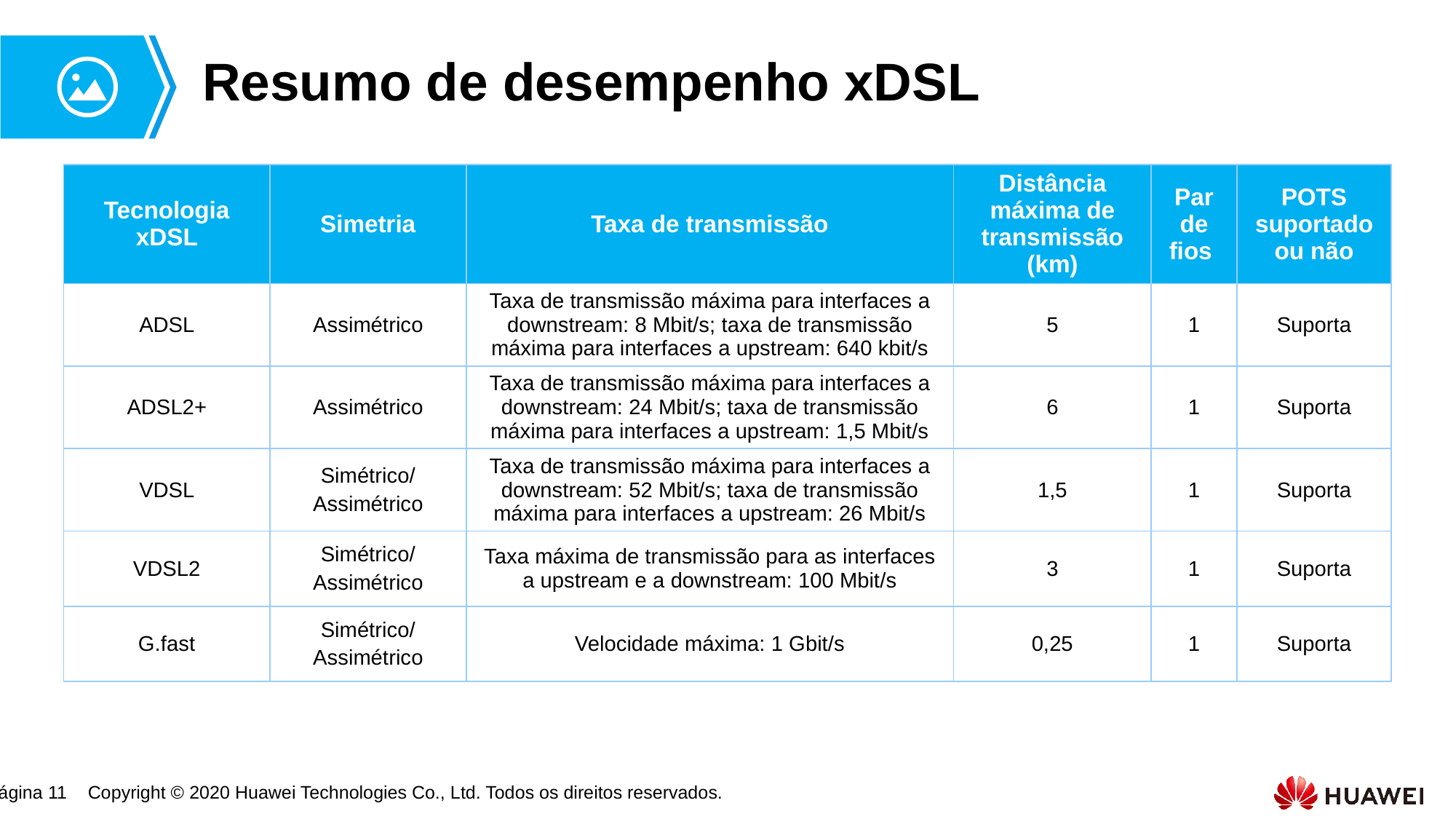

# Resumo de desempenho xDSL
| Tecnologia xDSL | Simetria | Taxa de transmissão | Distância máxima de transmissão (km) | Par de fios | POTS suportado ou não |
| --- | --- | --- | --- | --- | --- |
| ADSL | Assimétrico | Taxa de transmissão máxima para interfaces a downstream: 8 Mbit/s; taxa de transmissão máxima para interfaces a upstream: 640 kbit/s | 5 | 1 | Suporta |
| ADSL2+ | Assimétrico | Taxa de transmissão máxima para interfaces a downstream: 24 Mbit/s; taxa de transmissão máxima para interfaces a upstream: 1,5 Mbit/s | 6 | 1 | Suporta |
| VDSL | Simétrico/ Assimétrico | Taxa de transmissão máxima para interfaces a downstream: 52 Mbit/s; taxa de transmissão máxima para interfaces a upstream: 26 Mbit/s | 1,5 | 1 | Suporta |
| VDSL2 | Simétrico/ Assimétrico | Taxa máxima de transmissão para as interfaces a upstream e a downstream: 100 Mbit/s | 3 | 1 | Suporta |
| G.fast | Simétrico/ Assimétrico | Velocidade máxima: 1 Gbit/s | 0,25 | 1 | Suporta |